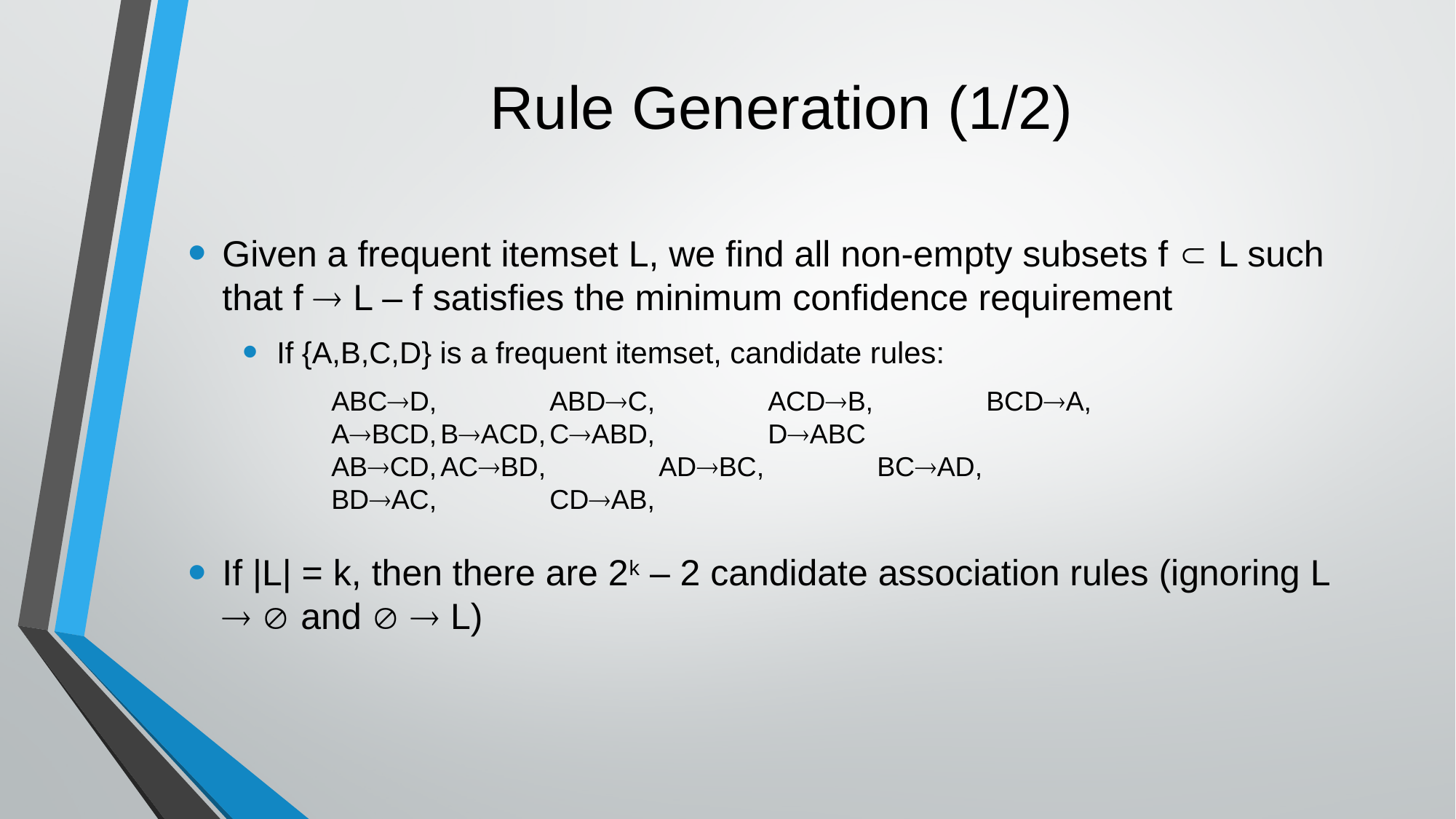

# Rule Generation (1/2)
Given a frequent itemset L, we find all non-empty subsets f ⊂ L such that f → L – f satisfies the minimum confidence requirement
If {A,B,C,D} is a frequent itemset, candidate rules:
	ABC→D, 	ABD→C, 	ACD→B, 	BCD→A,
A→BCD,	B→ACD,	C→ABD, 	D→ABC
AB→CD,	AC→BD, 	AD→BC, 	BC→AD,
BD→AC, 	CD→AB,
If |L| = k, then there are 2k – 2 candidate association rules (ignoring L → ∅ and ∅ → L)